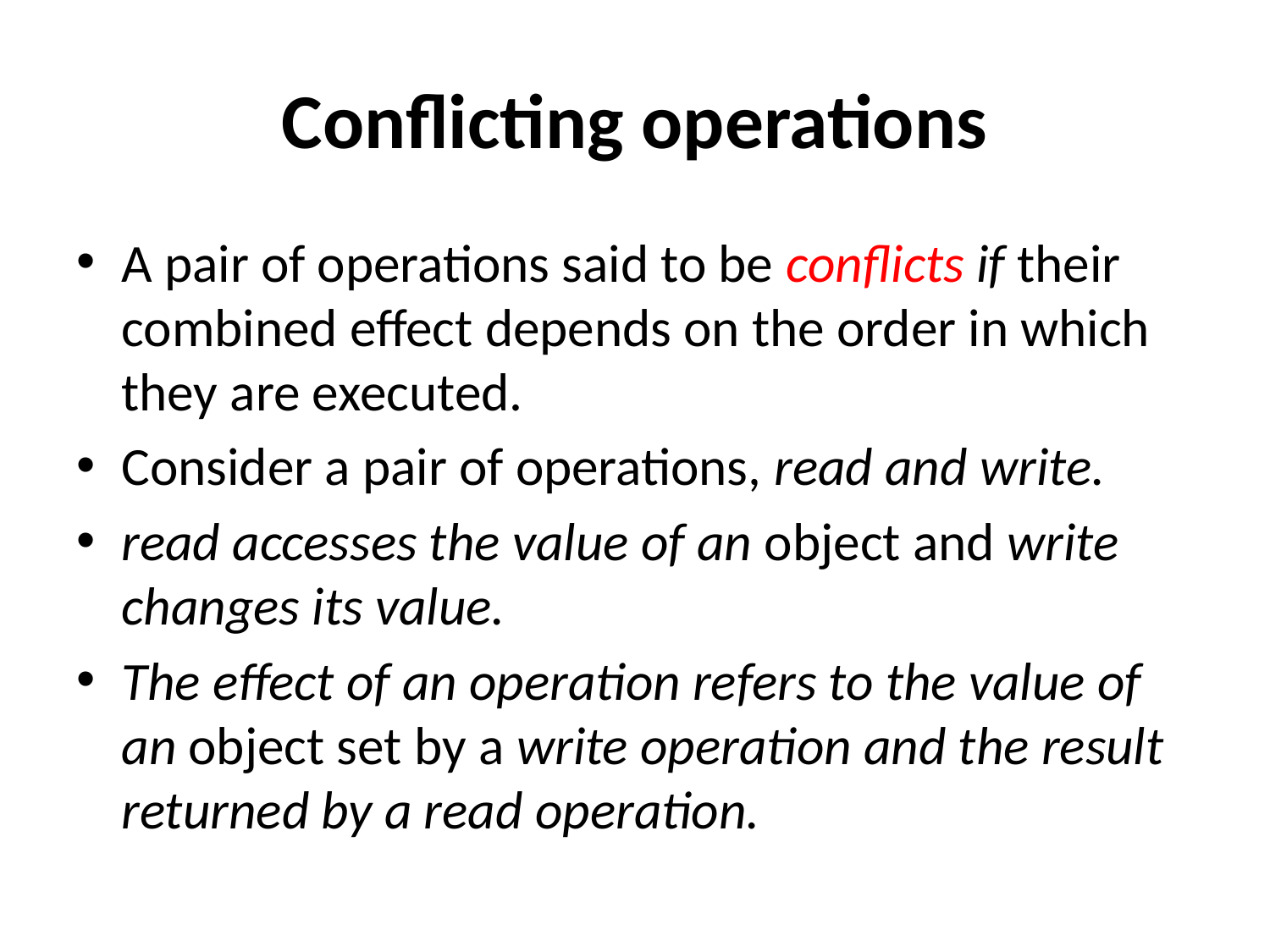

# Conflicting operations
A pair of operations said to be conflicts if their combined effect depends on the order in which they are executed.
Consider a pair of operations, read and write.
read accesses the value of an object and write changes its value.
The effect of an operation refers to the value of an object set by a write operation and the result returned by a read operation.